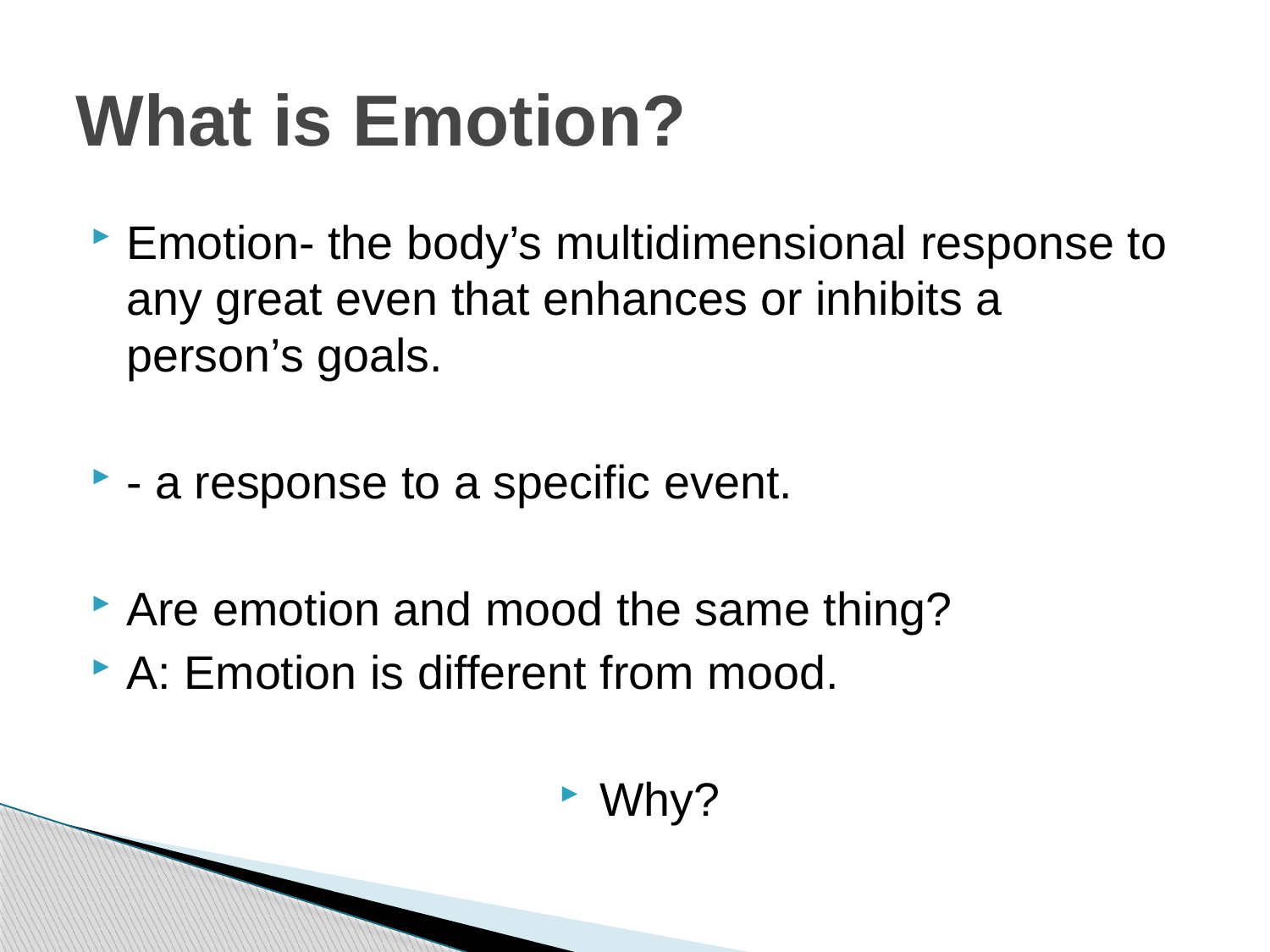

# What is Emotion?
Emotion- the body’s multidimensional response to any great even that enhances or inhibits a person’s goals.

- a response to a specific event.

Are emotion and mood the same thing?
A: Emotion is different from mood.

Why?